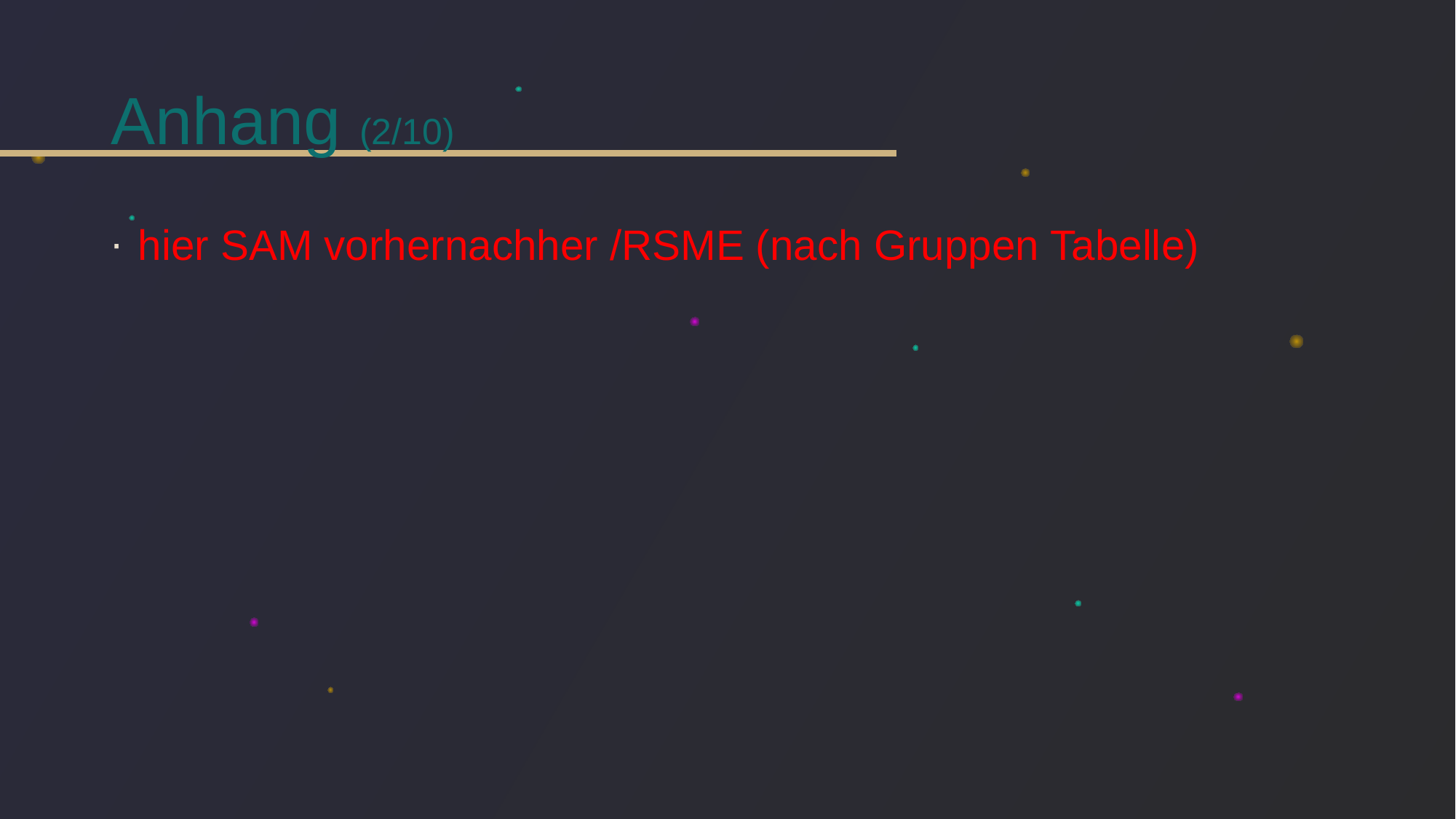

# Anhang (2/10)
hier SAM vorhernachher /RSME (nach Gruppen Tabelle)